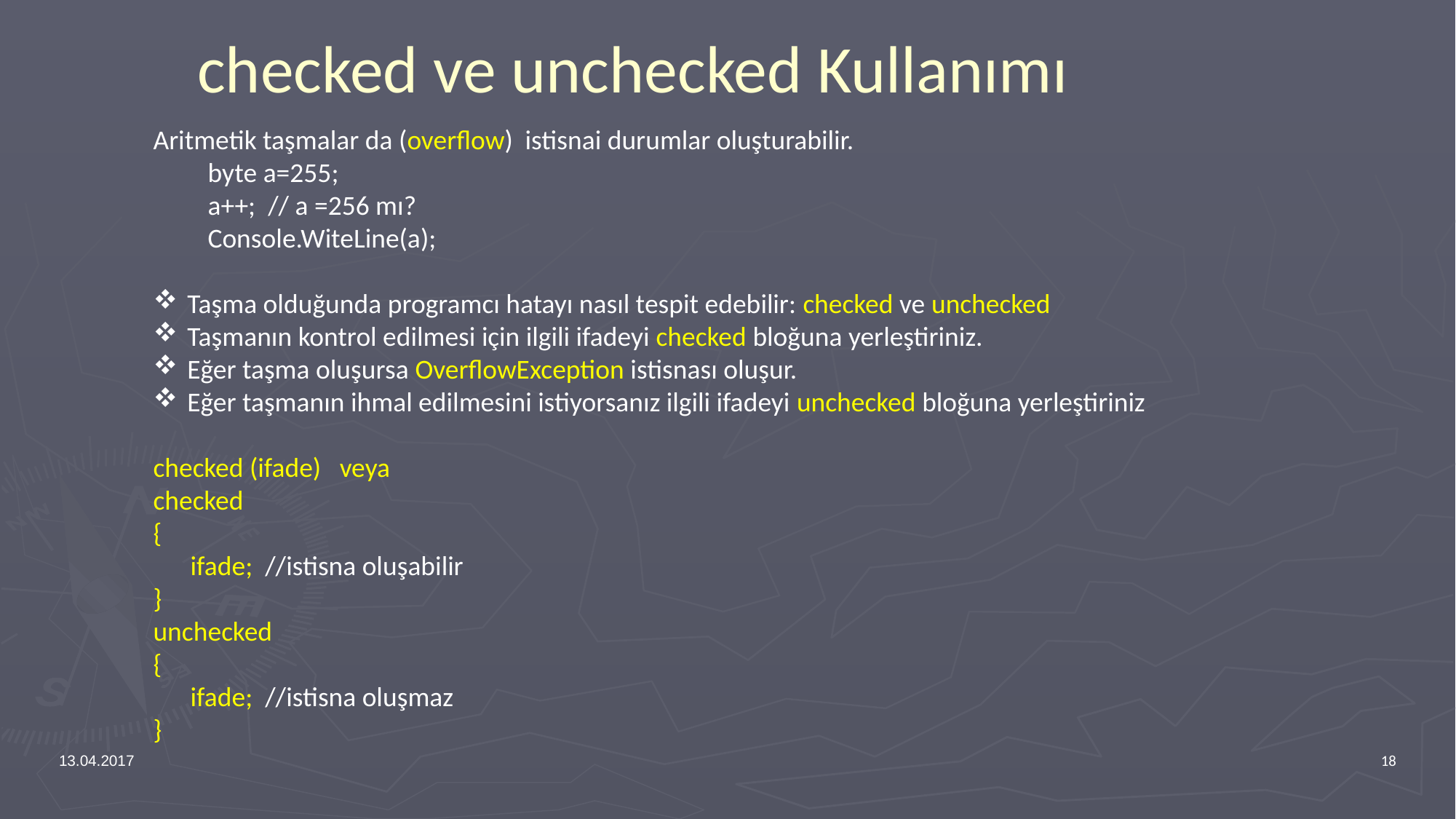

# checked ve unchecked Kullanımı
Aritmetik taşmalar da (overflow)  istisnai durumlar oluşturabilir.
byte a=255;
a++;  // a =256 mı?
Console.WiteLine(a);

Taşma olduğunda programcı hatayı nasıl tespit edebilir: checked ve unchecked
Taşmanın kontrol edilmesi için ilgili ifadeyi checked bloğuna yerleştiriniz.
Eğer taşma oluşursa OverflowException istisnası oluşur.
Eğer taşmanın ihmal edilmesini istiyorsanız ilgili ifadeyi unchecked bloğuna yerleştiriniz

checked (ifade)   veya
checked
{
      ifade;  //istisna oluşabilir
}
unchecked
{
      ifade;  //istisna oluşmaz
}

13.04.2017
18